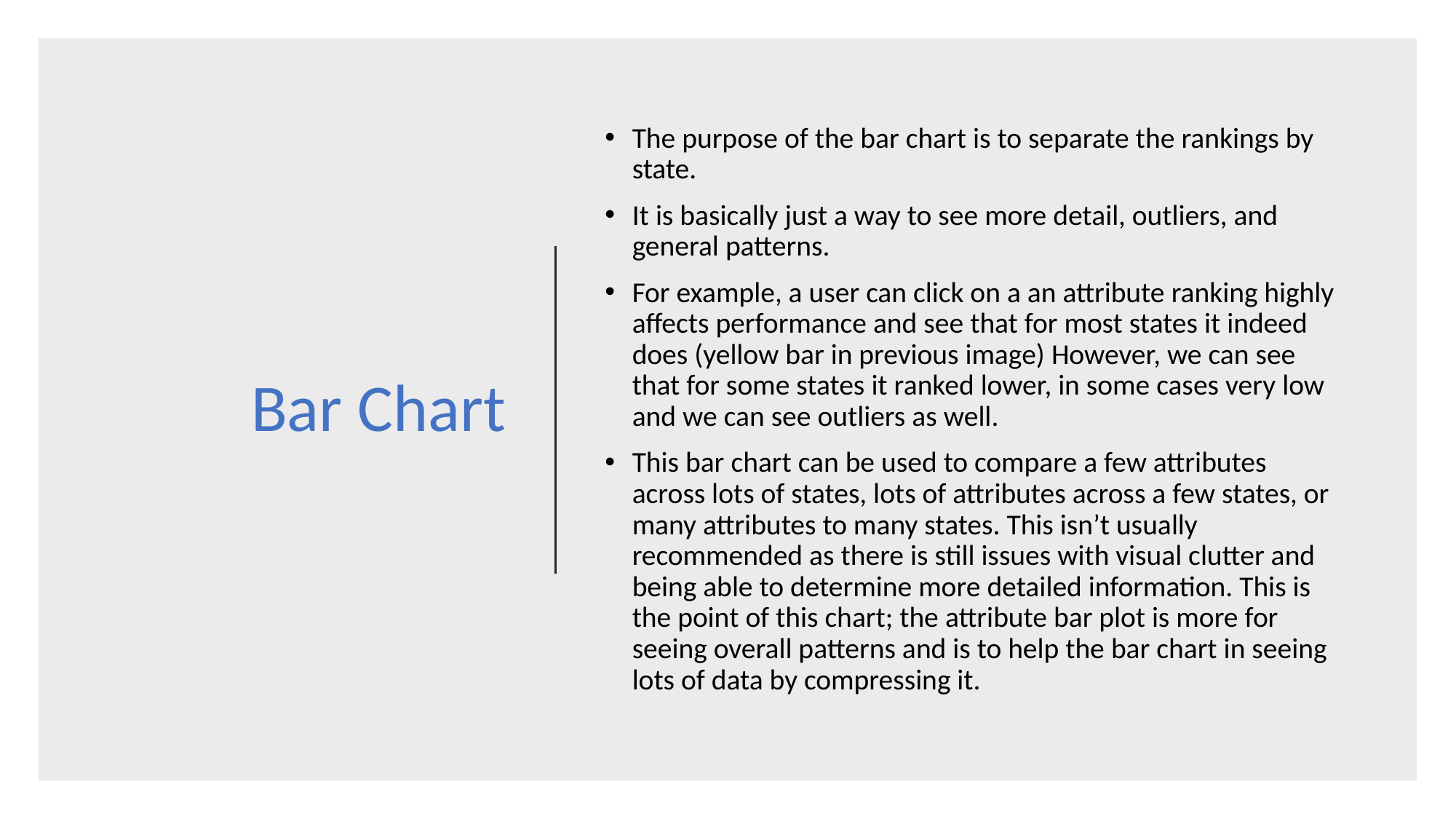

# Bar Chart
The purpose of the bar chart is to separate the rankings by state.
It is basically just a way to see more detail, outliers, and general patterns.
For example, a user can click on a an attribute ranking highly affects performance and see that for most states it indeed does (yellow bar in previous image) However, we can see that for some states it ranked lower, in some cases very low and we can see outliers as well.
This bar chart can be used to compare a few attributes across lots of states, lots of attributes across a few states, or many attributes to many states. This isn’t usually recommended as there is still issues with visual clutter and being able to determine more detailed information. This is the point of this chart; the attribute bar plot is more for seeing overall patterns and is to help the bar chart in seeing lots of data by compressing it.